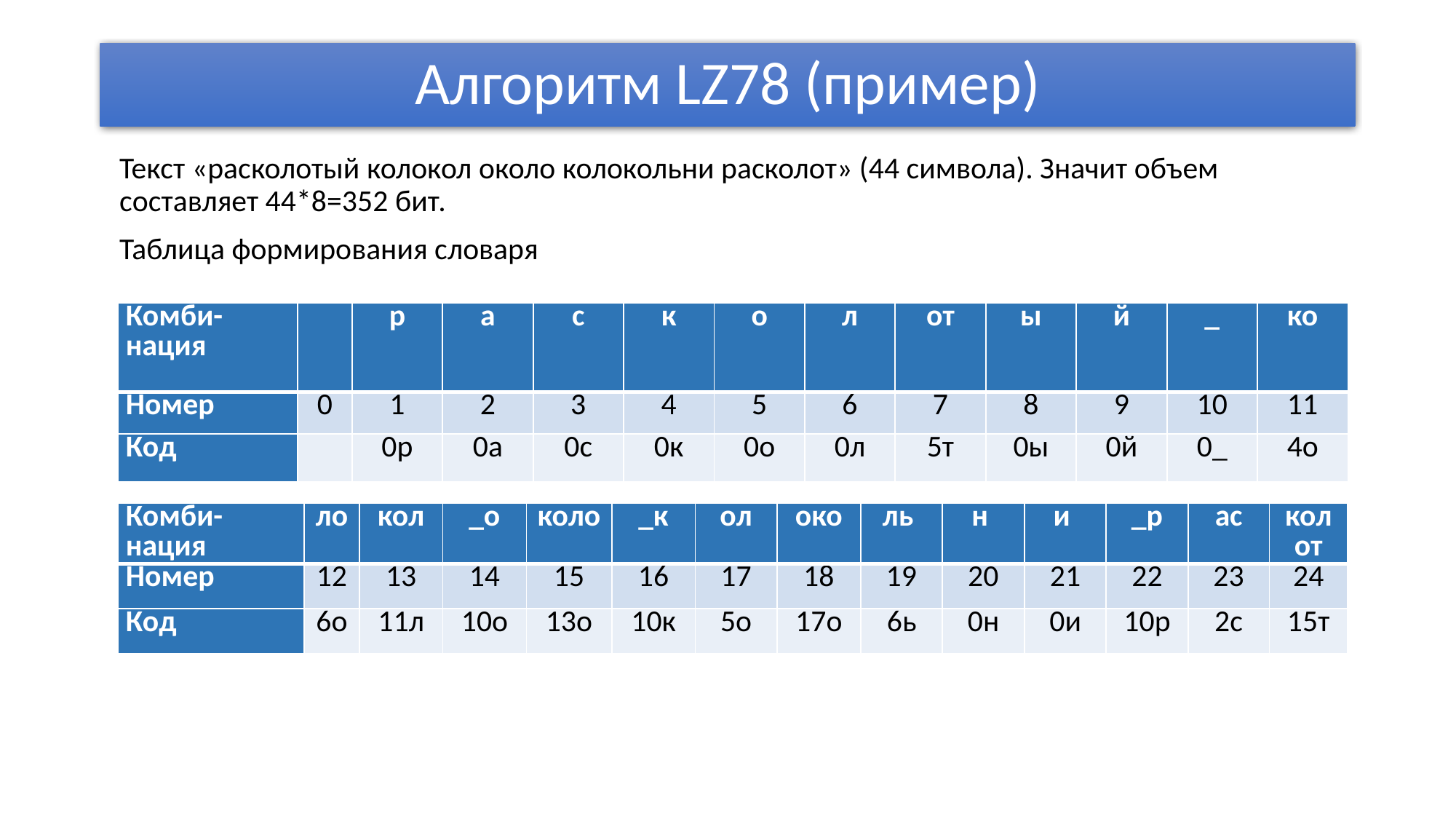

# Алгоритм LZ78 (пример)
Текст «расколотый колокол около колокольни расколот» (44 символа). Значит объем составляет 44*8=352 бит.
Таблица формирования словаря

| Комби-нация |  | р | а | с | к | о | л | от | ы | й | \_ | ко |
| --- | --- | --- | --- | --- | --- | --- | --- | --- | --- | --- | --- | --- |
| Номер | 0 | 1 | 2 | 3 | 4 | 5 | 6 | 7 | 8 | 9 | 10 | 11 |
| Код |  | 0р | 0а | 0с | 0к | 0о | 0л | 5т | 0ы | 0й | 0\_ | 4о |
| Комби-нация | ло | кол | \_о | коло | \_к | ол | око | ль | н | и | \_р | ас | колот |
| --- | --- | --- | --- | --- | --- | --- | --- | --- | --- | --- | --- | --- | --- |
| Номер | 12 | 13 | 14 | 15 | 16 | 17 | 18 | 19 | 20 | 21 | 22 | 23 | 24 |
| Код | 6о | 11л | 10о | 13о | 10к | 5о | 17о | 6ь | 0н | 0и | 10р | 2с | 15т |